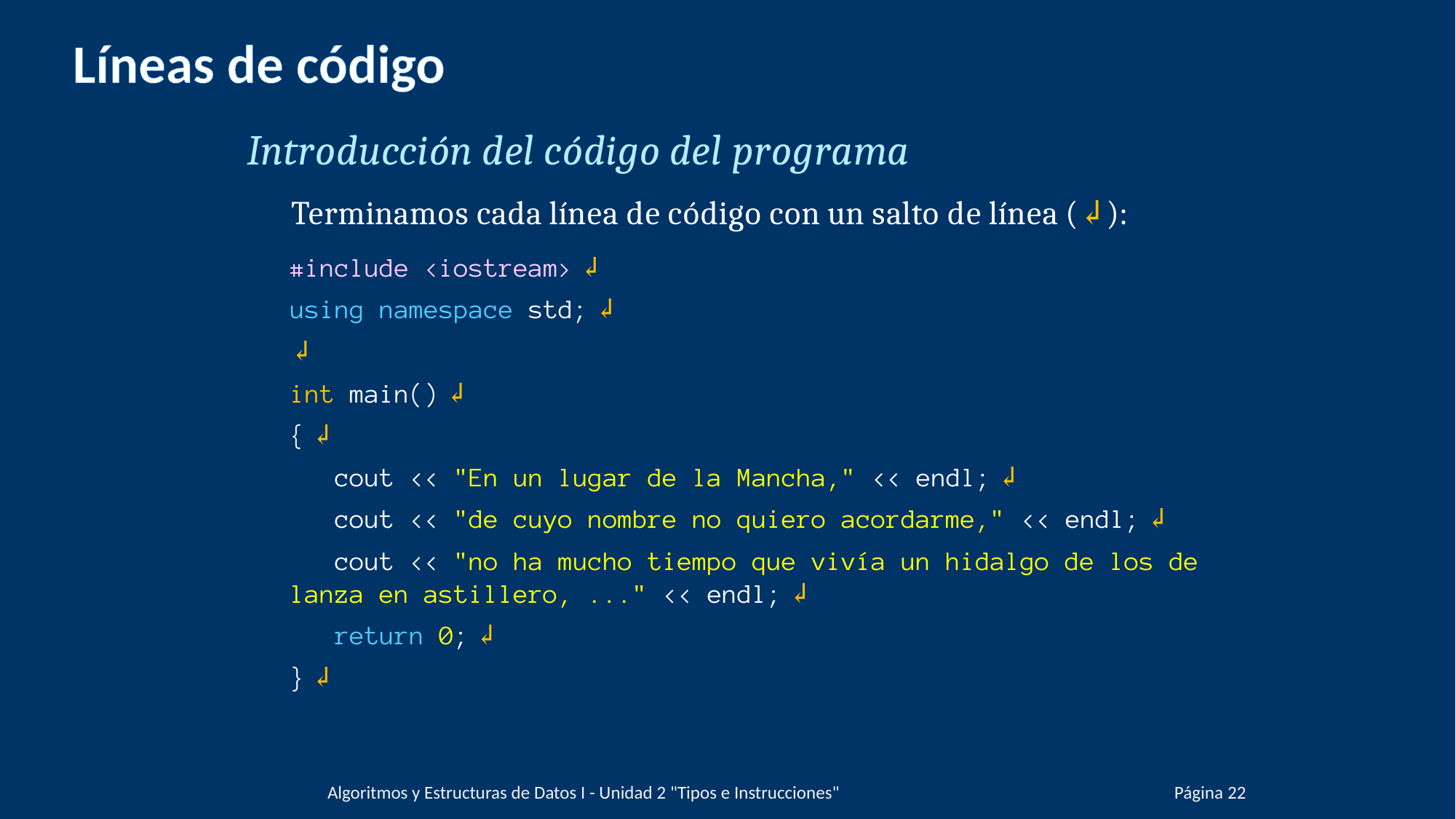

# Líneas de código
Introducción del código del programa
Terminamos cada línea de código con un salto de línea (↲):
#include <iostream> ↲
using namespace std; ↲
↲
int main() ↲
{ ↲
   cout << "En un lugar de la Mancha," << endl; ↲
   cout << "de cuyo nombre no quiero acordarme," << endl; ↲
   cout << "no ha mucho tiempo que vivía un hidalgo de los de lanza en astillero, ..." << endl; ↲
   return 0; ↲
} ↲
Algoritmos y Estructuras de Datos I - Unidad 2 "Tipos e Instrucciones"
Página 22